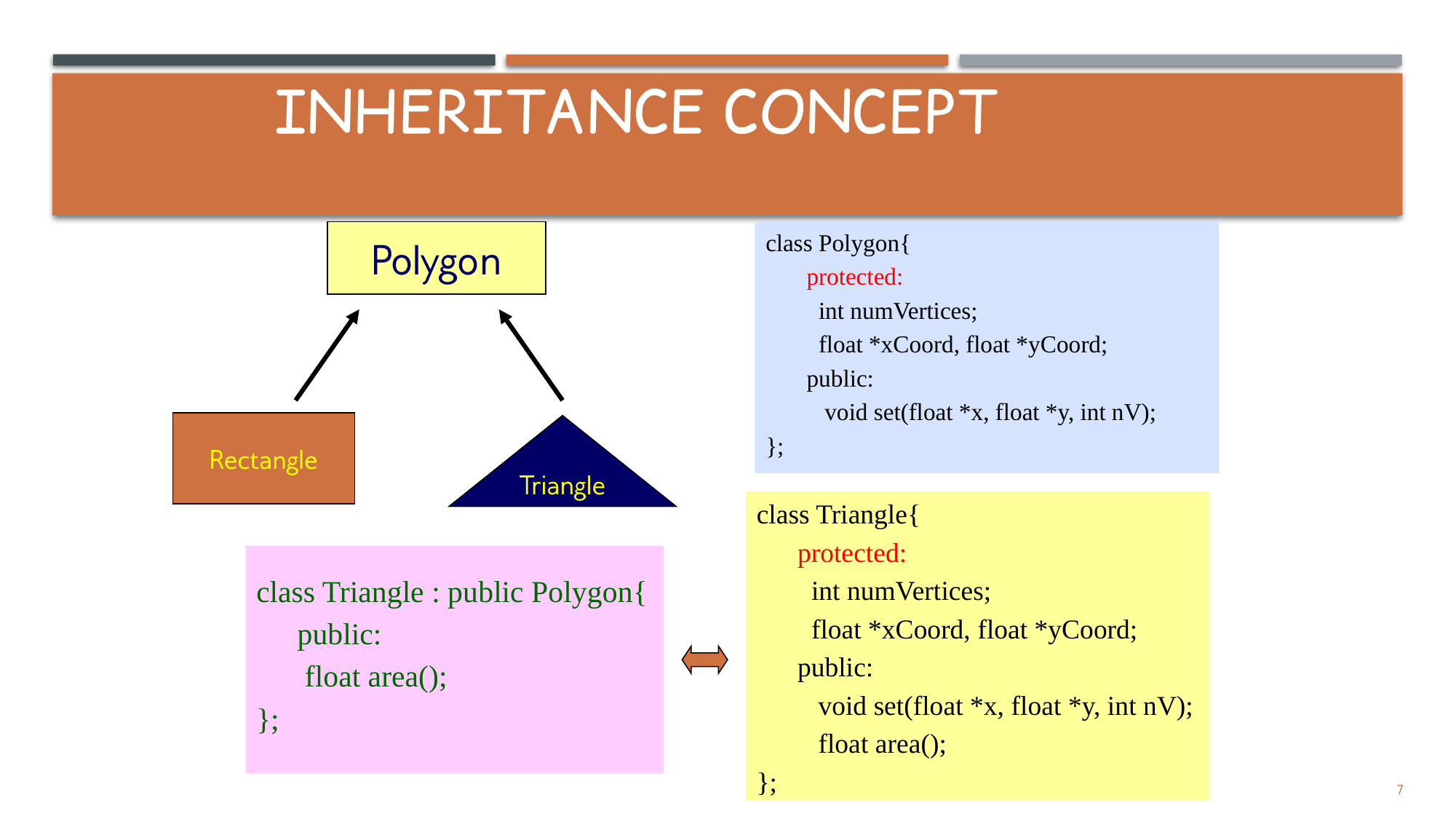

# Inheritance Concept
Polygon
class Polygon{
	protected:
	  int numVertices;
	  float *xCoord, float *yCoord;
	public:
	   void set(float *x, float *y, int nV);
};

Rectangle
Triangle
class Triangle{
	protected:
	  int numVertices;
	  float *xCoord, float *yCoord;
	public:
	   void set(float *x, float *y, int nV);
	   float area();
};

class Triangle : public Polygon{
	public:
	 float area();
};

7